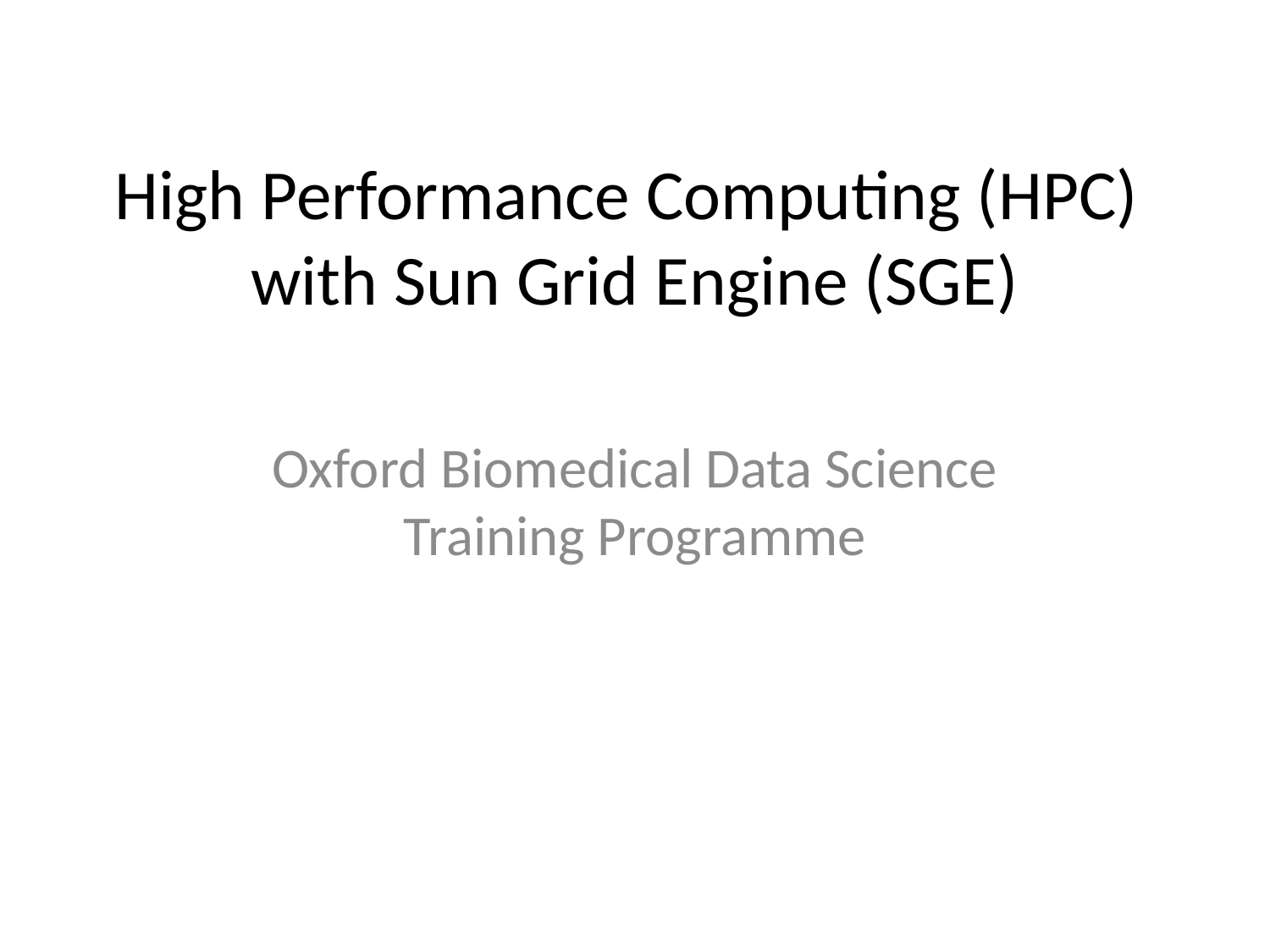

# High Performance Computing (HPC) with Sun Grid Engine (SGE)

Oxford Biomedical Data Science Training Programme